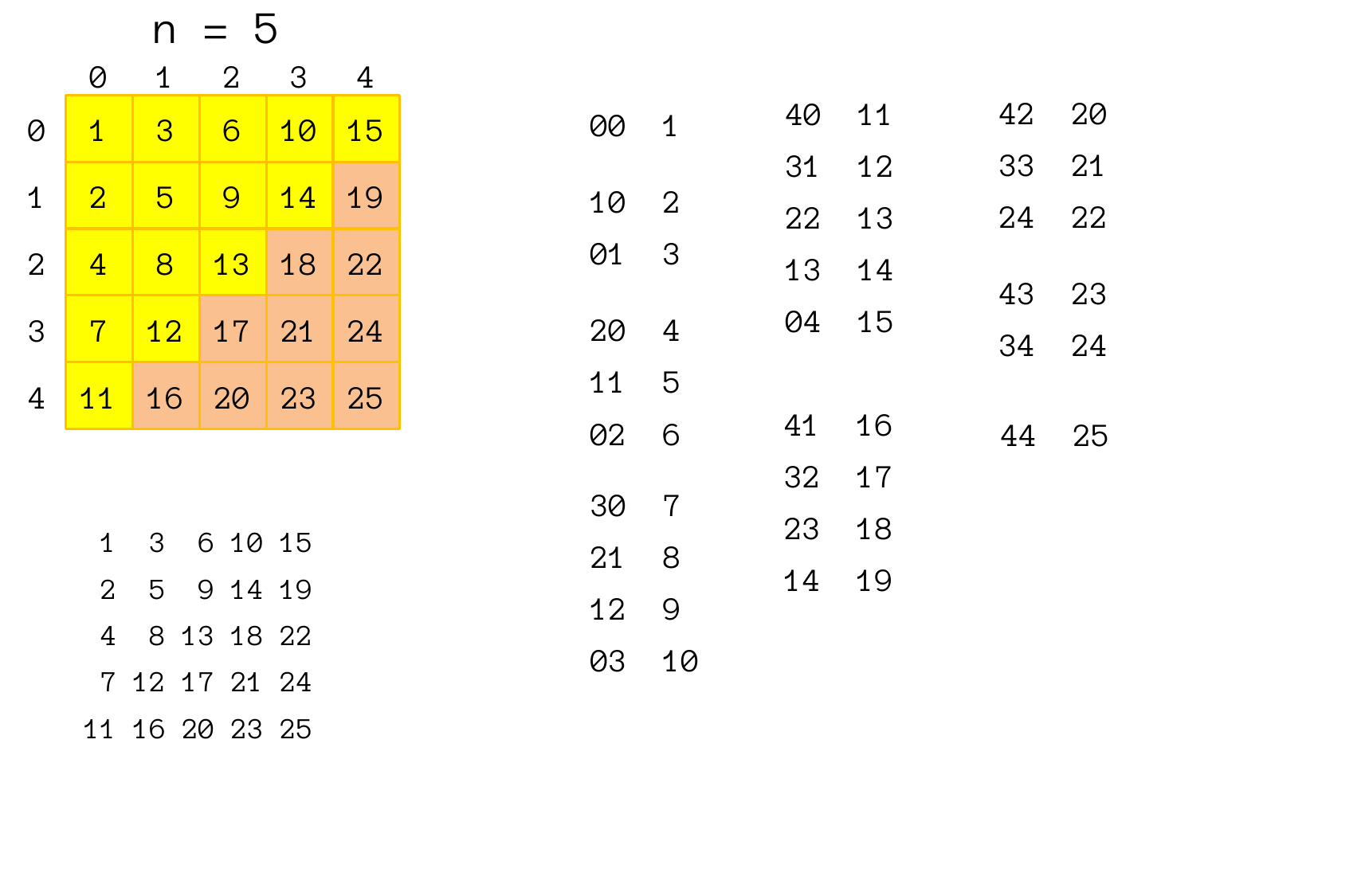

n = 5
0
1
2
3
4
42  20
33  21
24  22
40  11
31  12
22  13
13  14
04  15
00  1
0
1
3
6
10
15
1
2
5
9
14
19
10  2
01  3
2
4
8
13
18
22
43  23
34  24
20  4
11  5
02  6
3
7
12
17
21
24
4
11
16
20
23
25
41  16
32  17
23  18
14  19
44  25
30  7
21  8
12  9
03  10
 1  3  6 10 15
 2  5  9 14 19
 4  8 13 18 22
 7 12 17 21 24
11 16 20 23 25